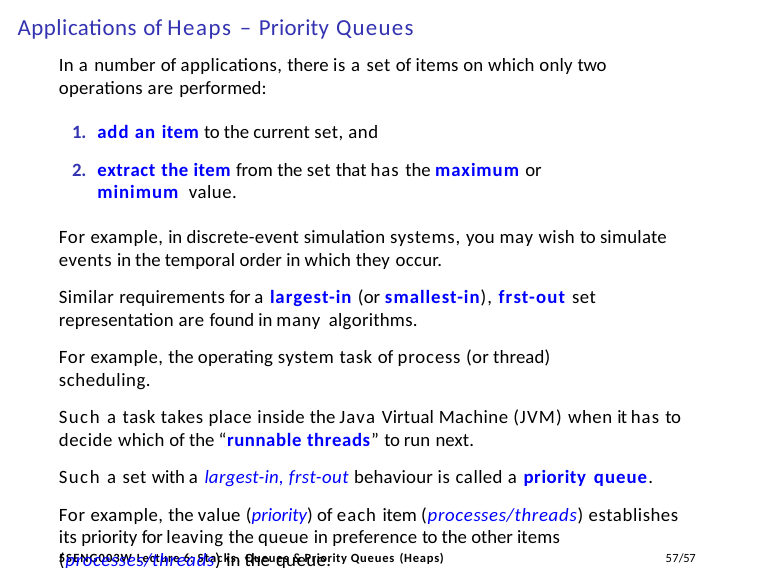

# Applications of Heaps – Priority Queues
In a number of applications, there is a set of items on which only two  operations are performed:

add an item to the current set, and
extract the item from the set that has the maximum or minimum value.

For example, in discrete-event simulation systems, you may wish to simulate  events in the temporal order in which they occur.
Similar requirements for a largest-in (or smallest-in), frst-out set  representation are found in many algorithms.
For example, the operating system task of process (or thread) scheduling.
Such a task takes place inside the Java Virtual Machine (JVM) when it has to  decide which of the “runnable threads” to run next.
Such a set with a largest-in, frst-out behaviour is called a priority queue.
For example, the value (priority) of each item (processes/threads) establishes  its priority for leaving the queue in preference to the other items  (processes/threads) in the queue.
57/57
5SENG003W Lecture 6: Stacks, Queues & Priority Queues (Heaps)